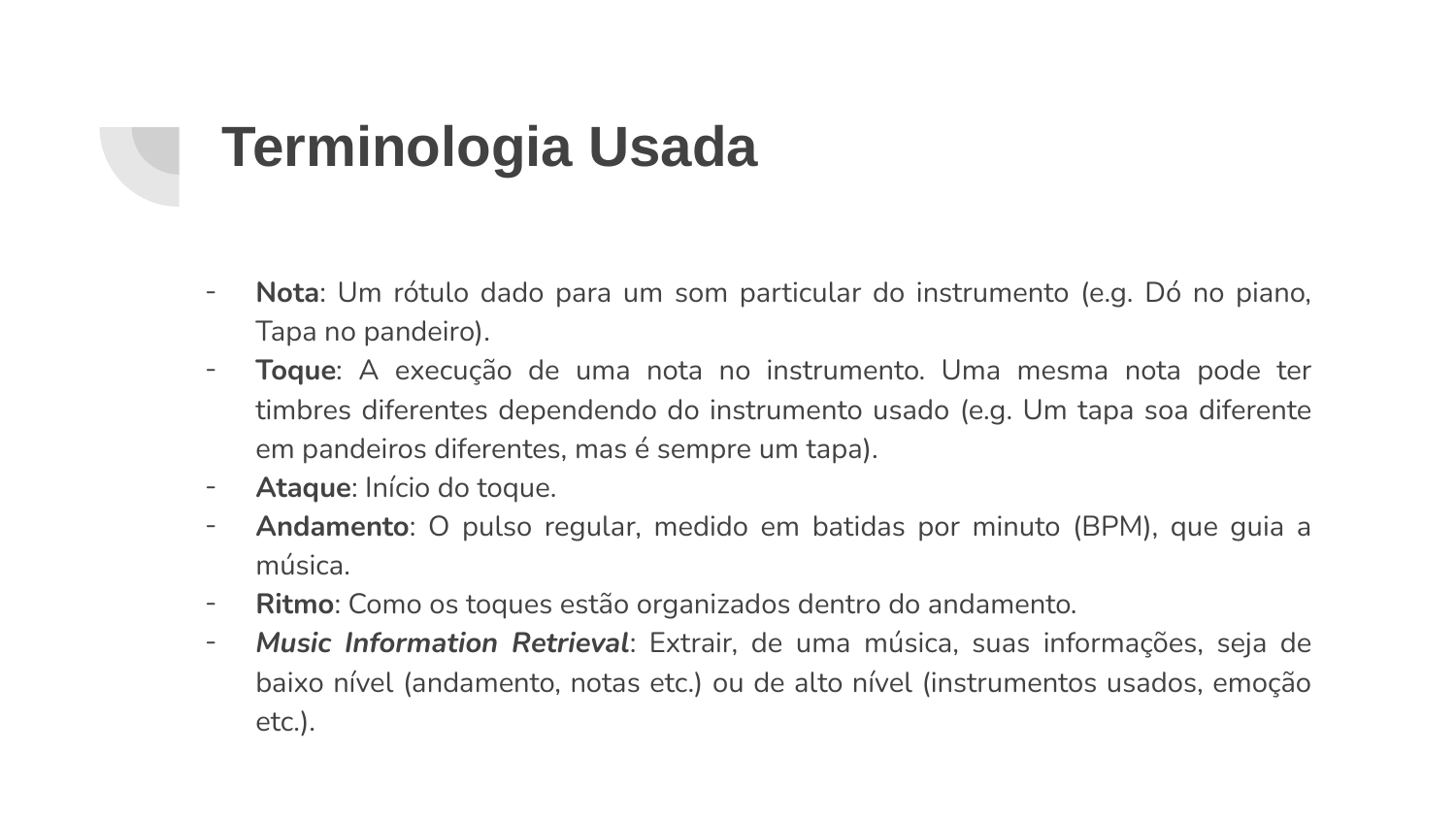

# Terminologia Usada
Nota: Um rótulo dado para um som particular do instrumento (e.g. Dó no piano, Tapa no pandeiro).
Toque: A execução de uma nota no instrumento. Uma mesma nota pode ter timbres diferentes dependendo do instrumento usado (e.g. Um tapa soa diferente em pandeiros diferentes, mas é sempre um tapa).
Ataque: Início do toque.
Andamento: O pulso regular, medido em batidas por minuto (BPM), que guia a música.
Ritmo: Como os toques estão organizados dentro do andamento.
Music Information Retrieval: Extrair, de uma música, suas informações, seja de baixo nível (andamento, notas etc.) ou de alto nível (instrumentos usados, emoção etc.).